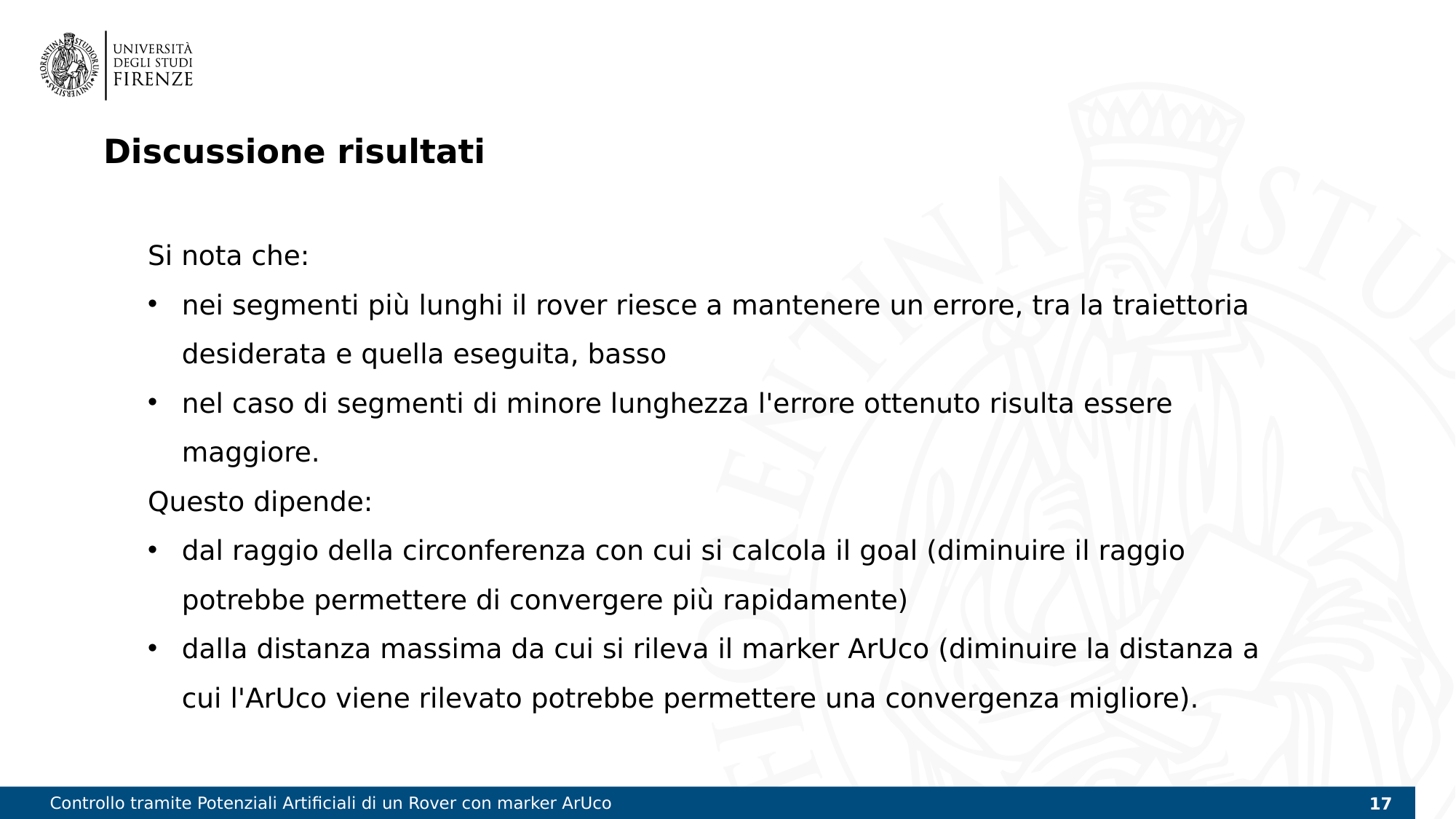

Discussione risultati
Si nota che:
nei segmenti più lunghi il rover riesce a mantenere un errore, tra la traiettoria desiderata e quella eseguita, basso
nel caso di segmenti di minore lunghezza l'errore ottenuto risulta essere maggiore.
Questo dipende:
dal raggio della circonferenza con cui si calcola il goal (diminuire il raggio potrebbe permettere di convergere più rapidamente)
dalla distanza massima da cui si rileva il marker ArUco (diminuire la distanza a cui l'ArUco viene rilevato potrebbe permettere una convergenza migliore).
Controllo tramite Potenziali Artificiali di un Rover con marker ArUco